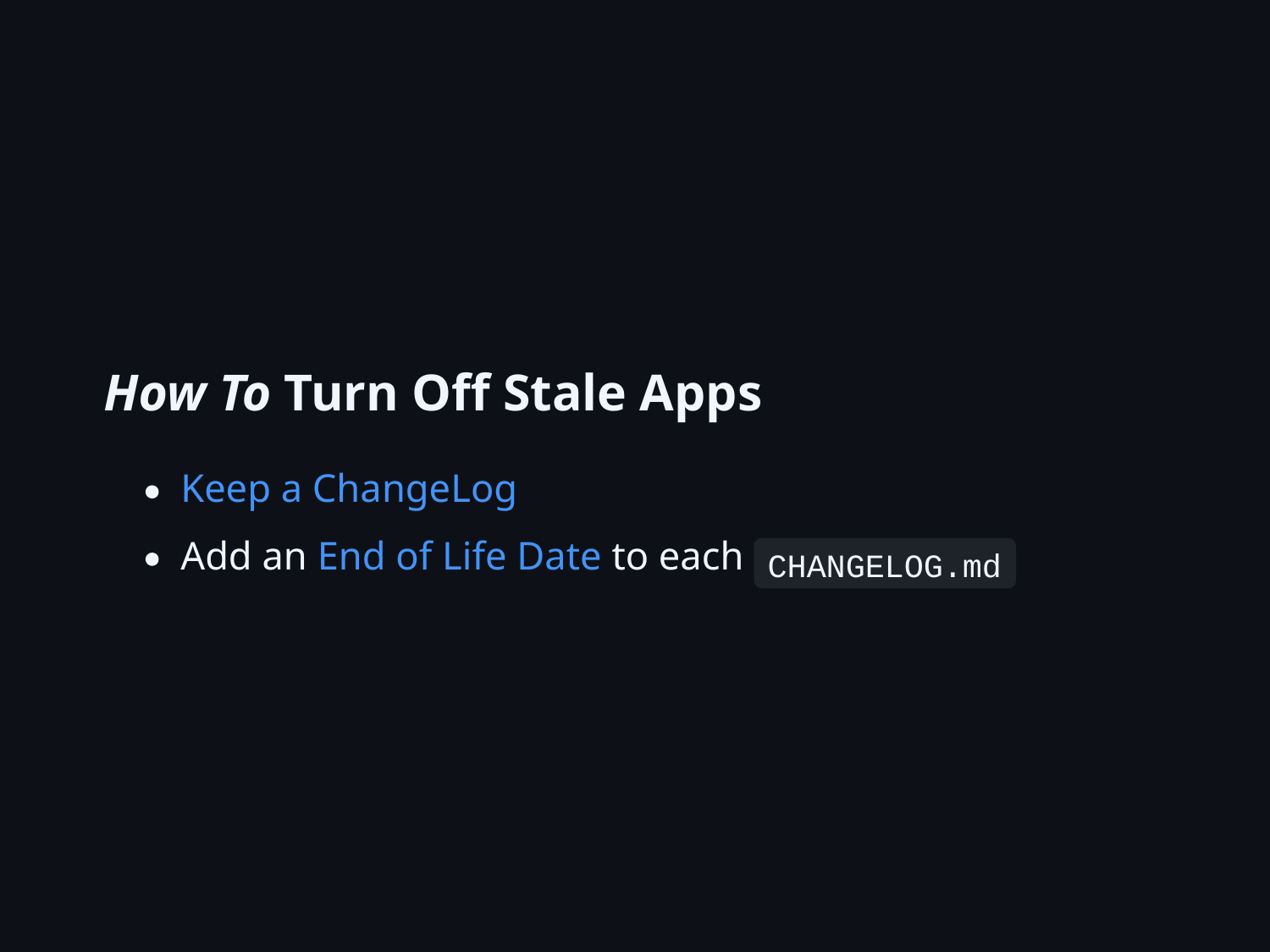

How To Turn Oﬀ Stale Apps
Keep a ChangeLog

Add an End of Life Date to each

CHANGELOG.md